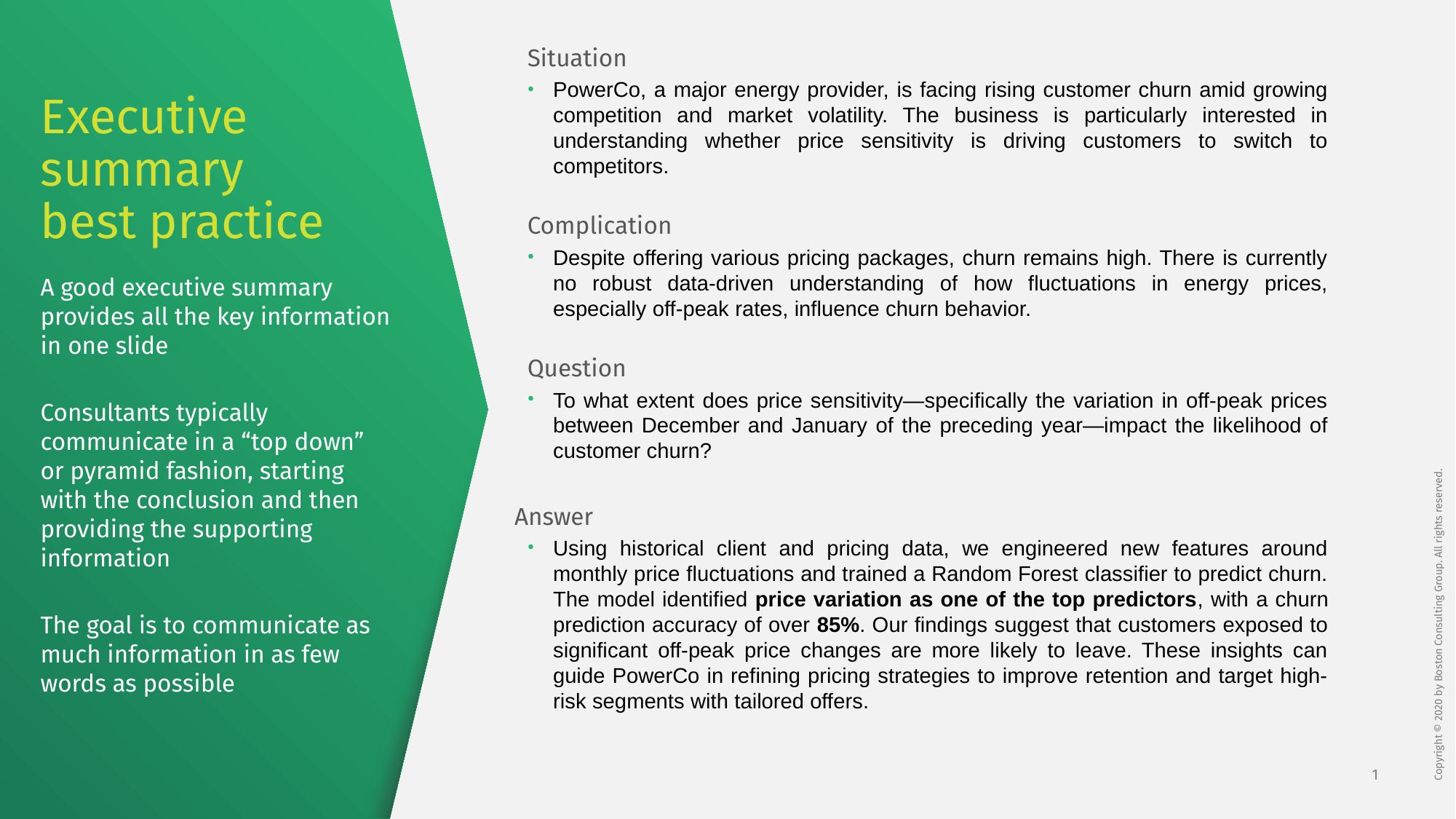

Situation
PowerCo, a major energy provider, is facing rising customer churn amid growing competition and market volatility. The business is particularly interested in understanding whether price sensitivity is driving customers to switch to competitors.

Complication
Despite offering various pricing packages, churn remains high. There is currently no robust data-driven understanding of how fluctuations in energy prices, especially off-peak rates, influence churn behavior.

Question
To what extent does price sensitivity—specifically the variation in off-peak prices between December and January of the preceding year—impact the likelihood of customer churn?

Answer
Using historical client and pricing data, we engineered new features around monthly price fluctuations and trained a Random Forest classifier to predict churn. The model identified price variation as one of the top predictors, with a churn prediction accuracy of over 85%. Our findings suggest that customers exposed to significant off-peak price changes are more likely to leave. These insights can guide PowerCo in refining pricing strategies to improve retention and target high-risk segments with tailored offers.
# Executive summary best practice
A good executive summary provides all the key information in one slide

Consultants typically communicate in a “top down” or pyramid fashion, starting with the conclusion and then providing the supporting information

The goal is to communicate as much information in as few words as possible